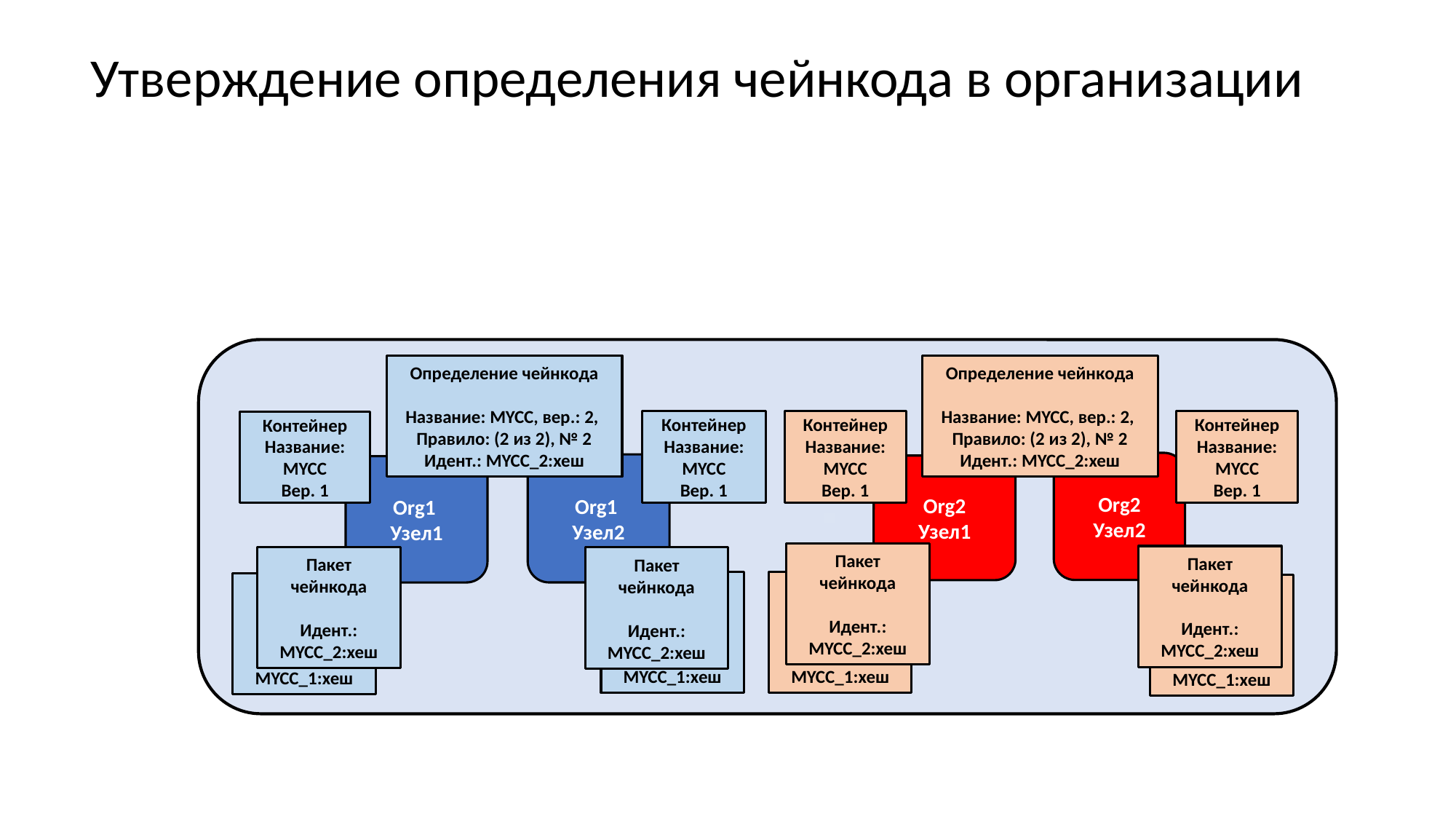

Утверждение определения чейнкода в организации

Определение чейнкода

Название: MYCC, вер.: 2,
Правило: (2 из 2), № 2
Идент.: MYCC_2:хеш
Определение чейнкода

Название: MYCC, вер.: 2,
Правило: (2 из 2), № 2
Идент.: MYCC_2:хеш
Контейнер
Название: MYCC
Вер. 1
Контейнер
Название: MYCC
Вер. 1
Контейнер
Название: MYCC
Вер. 1
Контейнер
Название: MYCC
Вер. 1
Org2 Узел2
Org1
Узел2
Org2
Узел1
Org1
Узел1

Пакет чейнкода

Идент.: MYCC_2:хеш
Пакет чейнкода

Идент.: MYCC_2:хеш
Пакет чейнкода

Идент.: MYCC_2:хеш
Пакет чейнкода

Идент.: MYCC_2:хеш
Пакет чейнкода

Идент.: MYCC_1:хеш
Пакет чейнкода

Идент.: MYCC_1:хеш
Пакет чейнкода

Идент.: MYCC_1:хеш
Пакет чейнкода

Идент.: MYCC_1:хеш